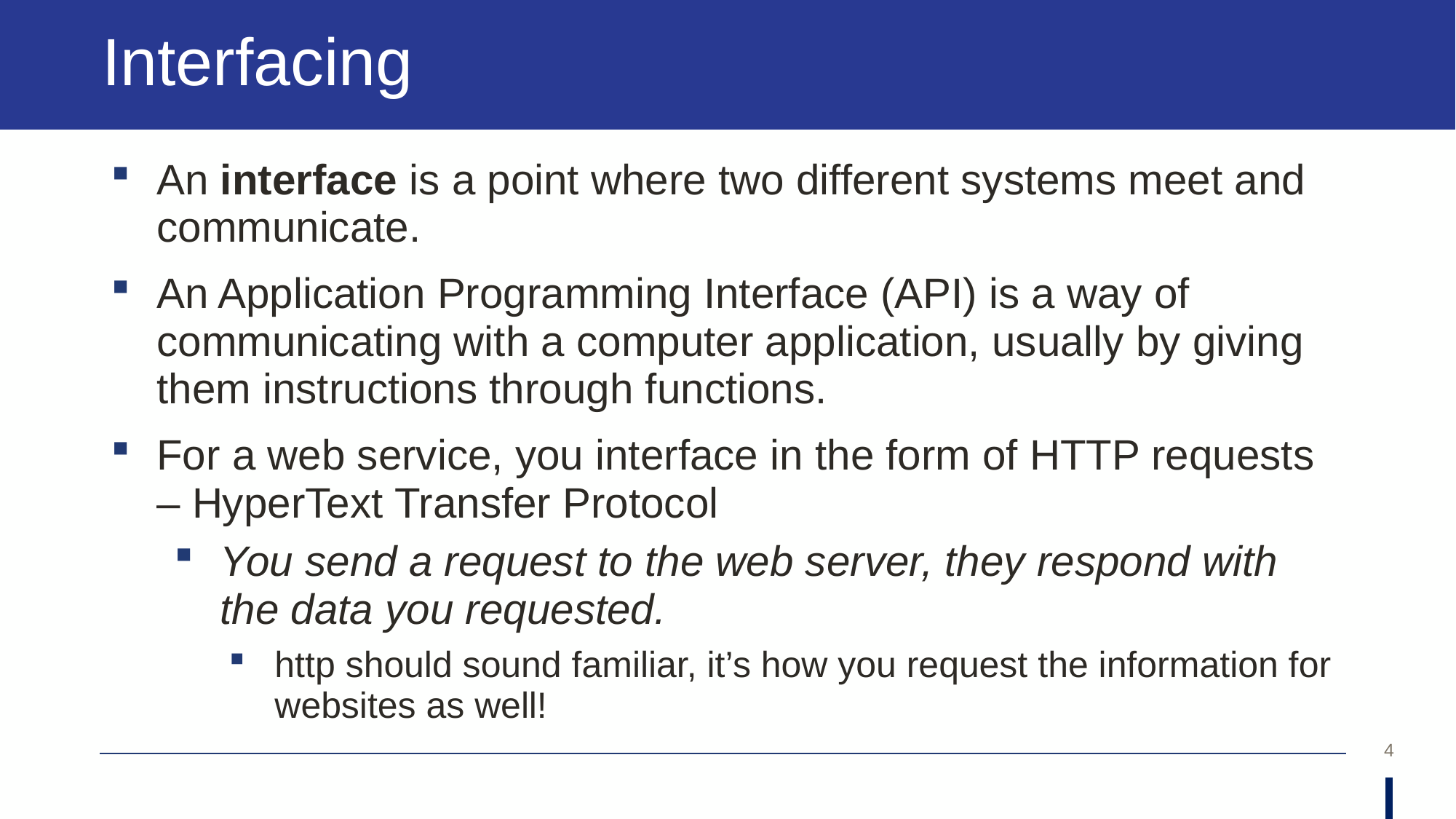

# Interfacing
An interface is a point where two different systems meet and communicate.
An Application Programming Interface (API) is a way of communicating with a computer application, usually by giving them instructions through functions.
For a web service, you interface in the form of HTTP requests – HyperText Transfer Protocol
You send a request to the web server, they respond with the data you requested.
http should sound familiar, it’s how you request the information for websites as well!